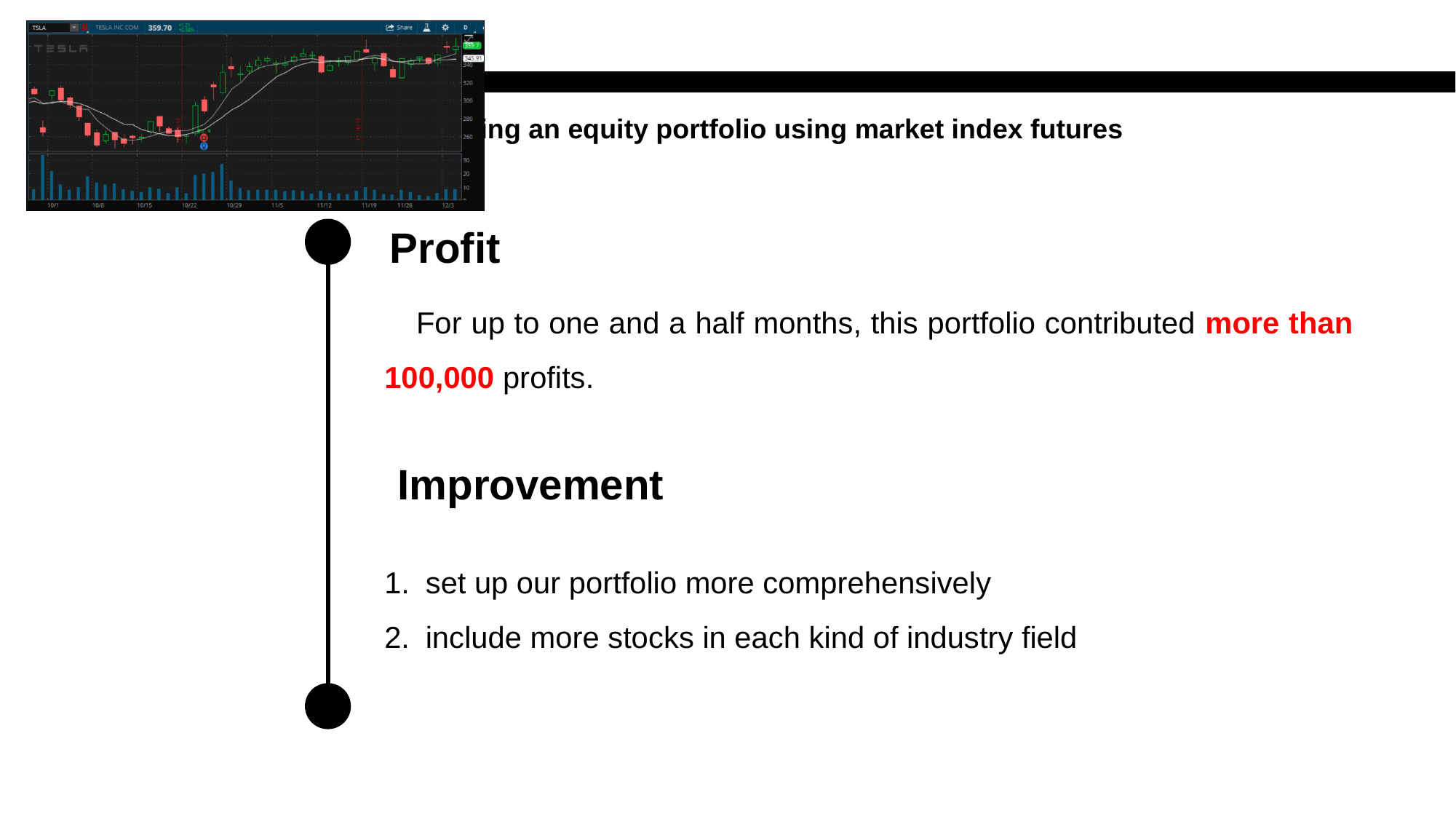

Hedging an equity portfolio using market index futures
Profit
For up to one and a half months, this portfolio contributed more than 100,000 profits.

Improvement
set up our portfolio more comprehensively
include more stocks in each kind of industry field